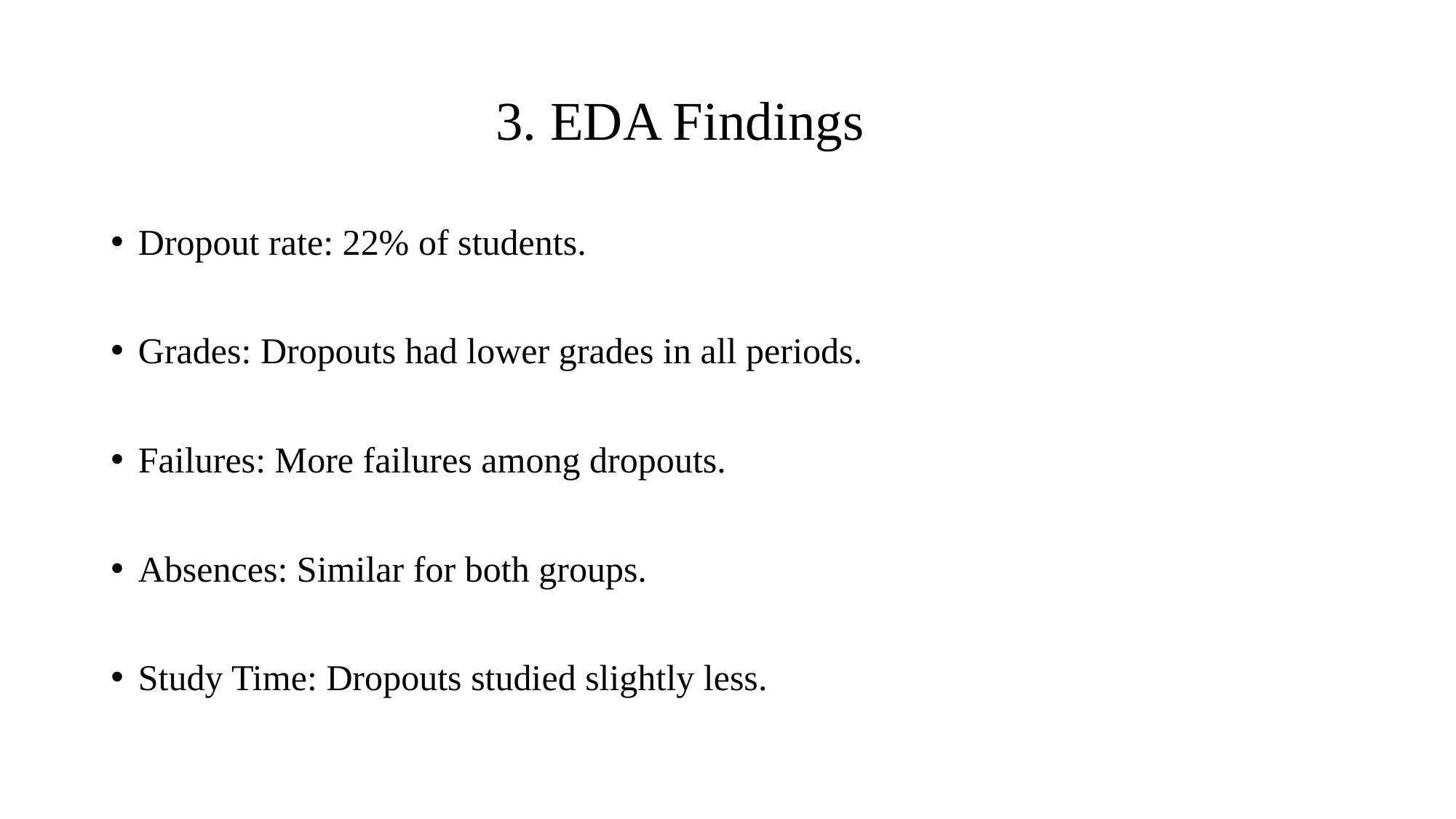

# 3. EDA Findings
Dropout rate: 22% of students.

Grades: Dropouts had lower grades in all periods.

Failures: More failures among dropouts.

Absences: Similar for both groups.

Study Time: Dropouts studied slightly less.